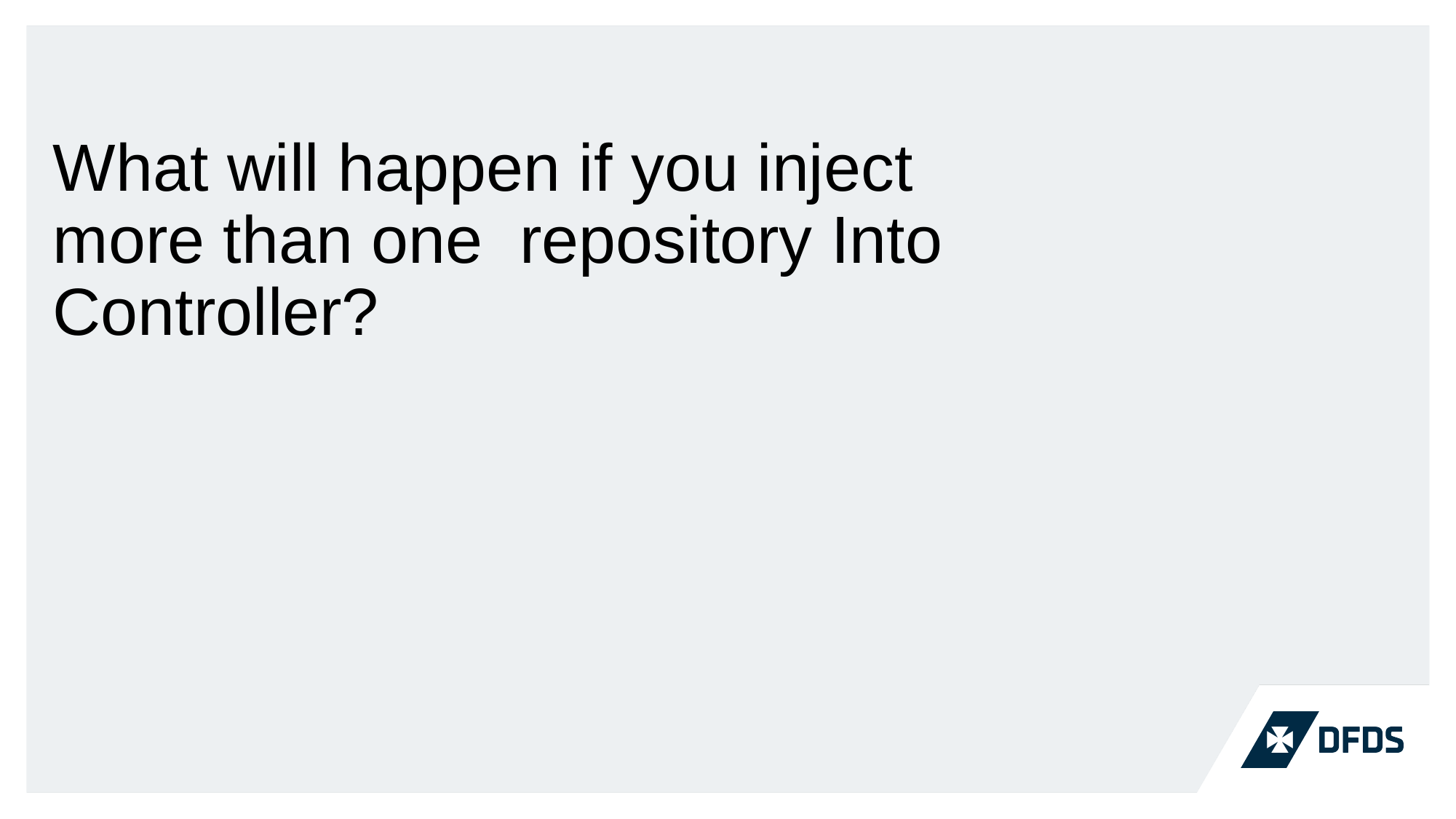

# What will happen if you inject more than one  repository Into Controller?